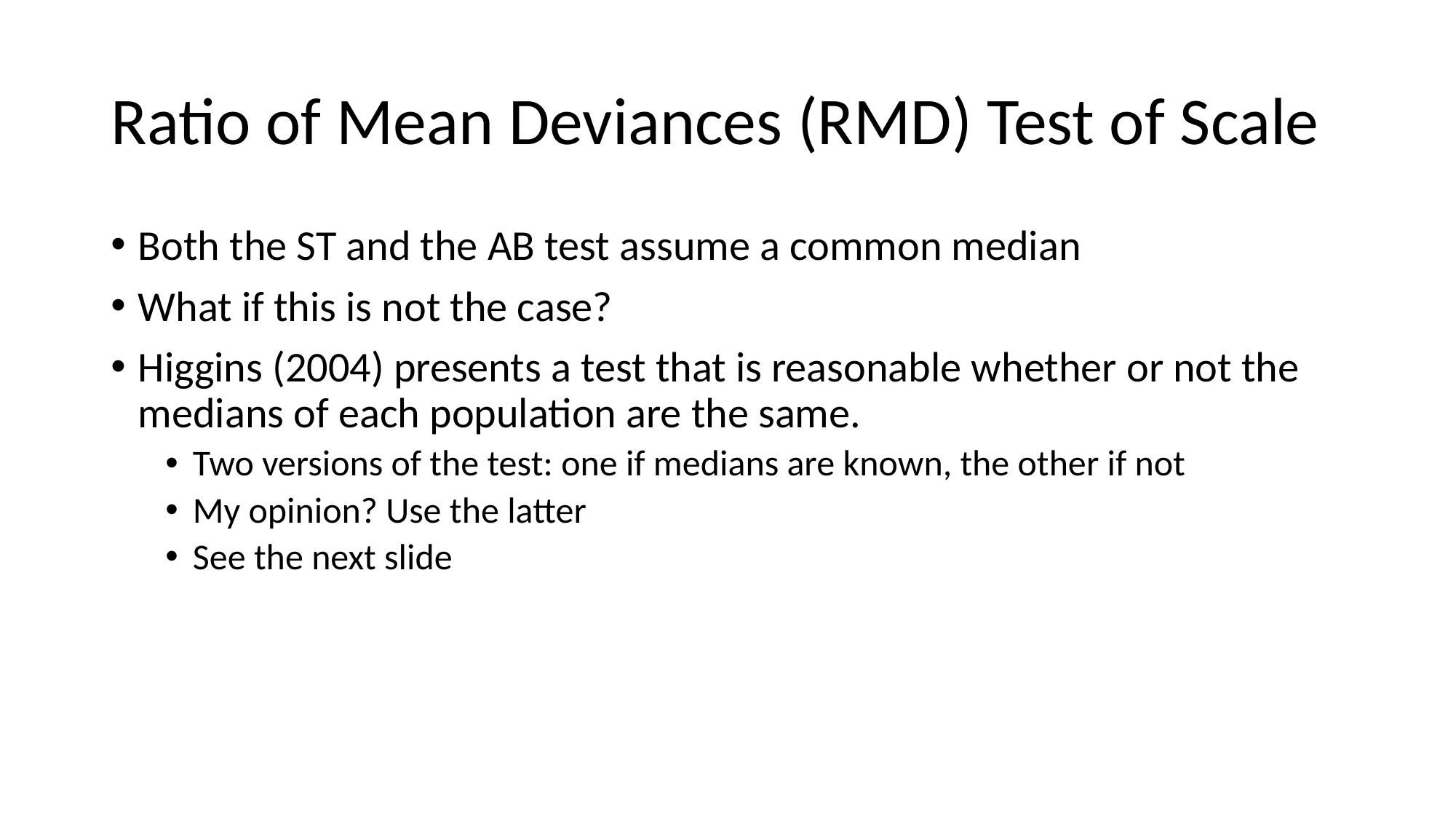

# Ratio of Mean Deviances (RMD) Test of Scale
Both the ST and the AB test assume a common median
What if this is not the case?
Higgins (2004) presents a test that is reasonable whether or not the medians of each population are the same.
Two versions of the test: one if medians are known, the other if not
My opinion? Use the latter
See the next slide